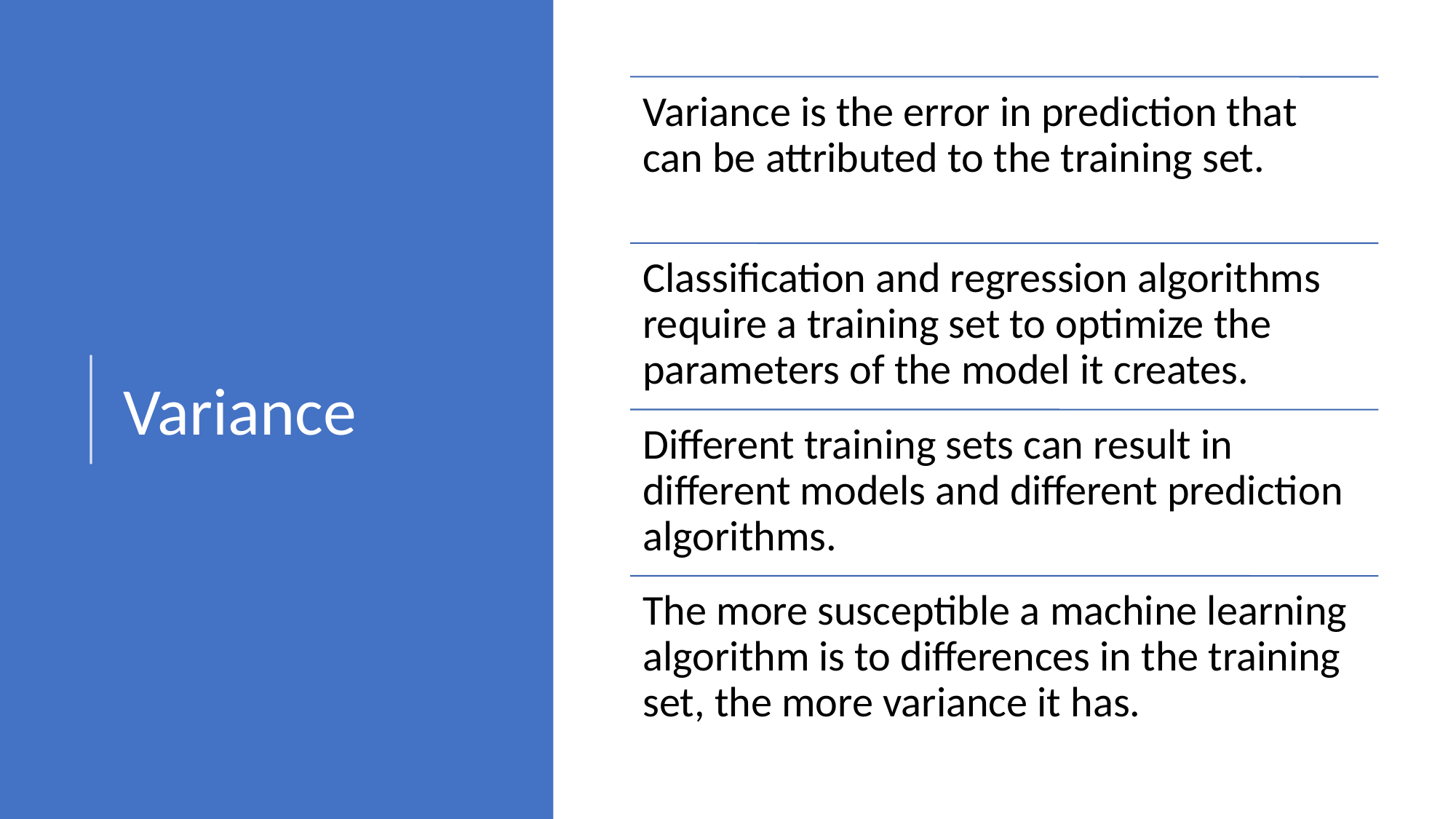

Variance is the error in prediction that can be attributed to the training set.
Classification and regression algorithms require a training set to optimize the parameters of the model it creates.
Different training sets can result in different models and different prediction algorithms.
The more susceptible a machine learning algorithm is to differences in the training set, the more variance it has.
# Variance